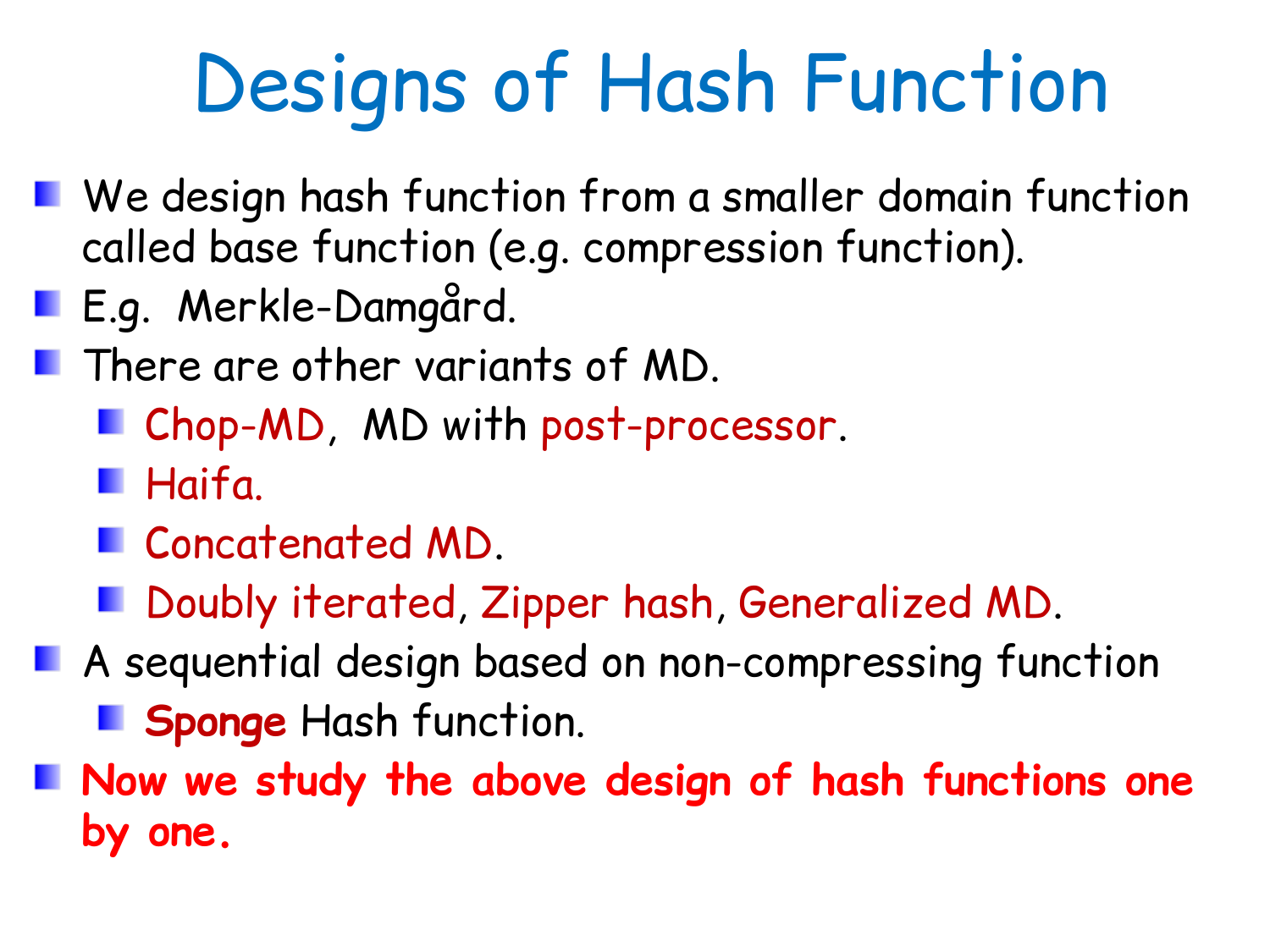

Designs of Hash Function
We design hash function from a smaller domain function called base function (e.g. compression function).
E.g.  Merkle-Damgård.
There are other variants of MD.
Chop-MD,  MD with post-processor.
Haifa.
Concatenated MD.
Doubly iterated, Zipper hash, Generalized MD.
A sequential design based on non-compressing function
Sponge Hash function.
Now we study the above design of hash functions one by one.